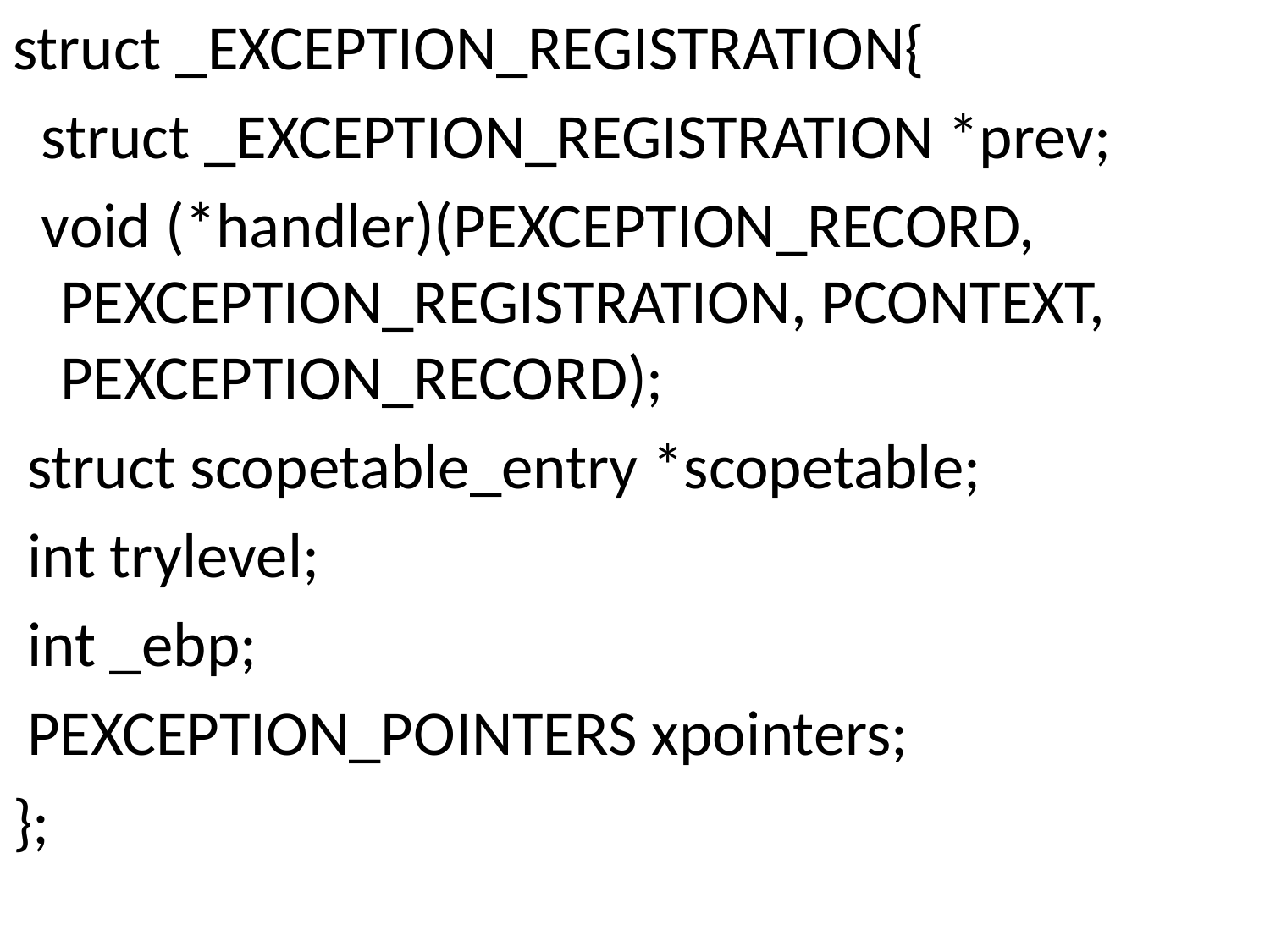

struct _EXCEPTION_REGISTRATION{
  struct _EXCEPTION_REGISTRATION *prev;
  void (*handler)(PEXCEPTION_RECORD,   PEXCEPTION_REGISTRATION, PCONTEXT,  PEXCEPTION_RECORD);
 struct scopetable_entry *scopetable;
 int trylevel;
 int _ebp;
 PEXCEPTION_POINTERS xpointers;
};